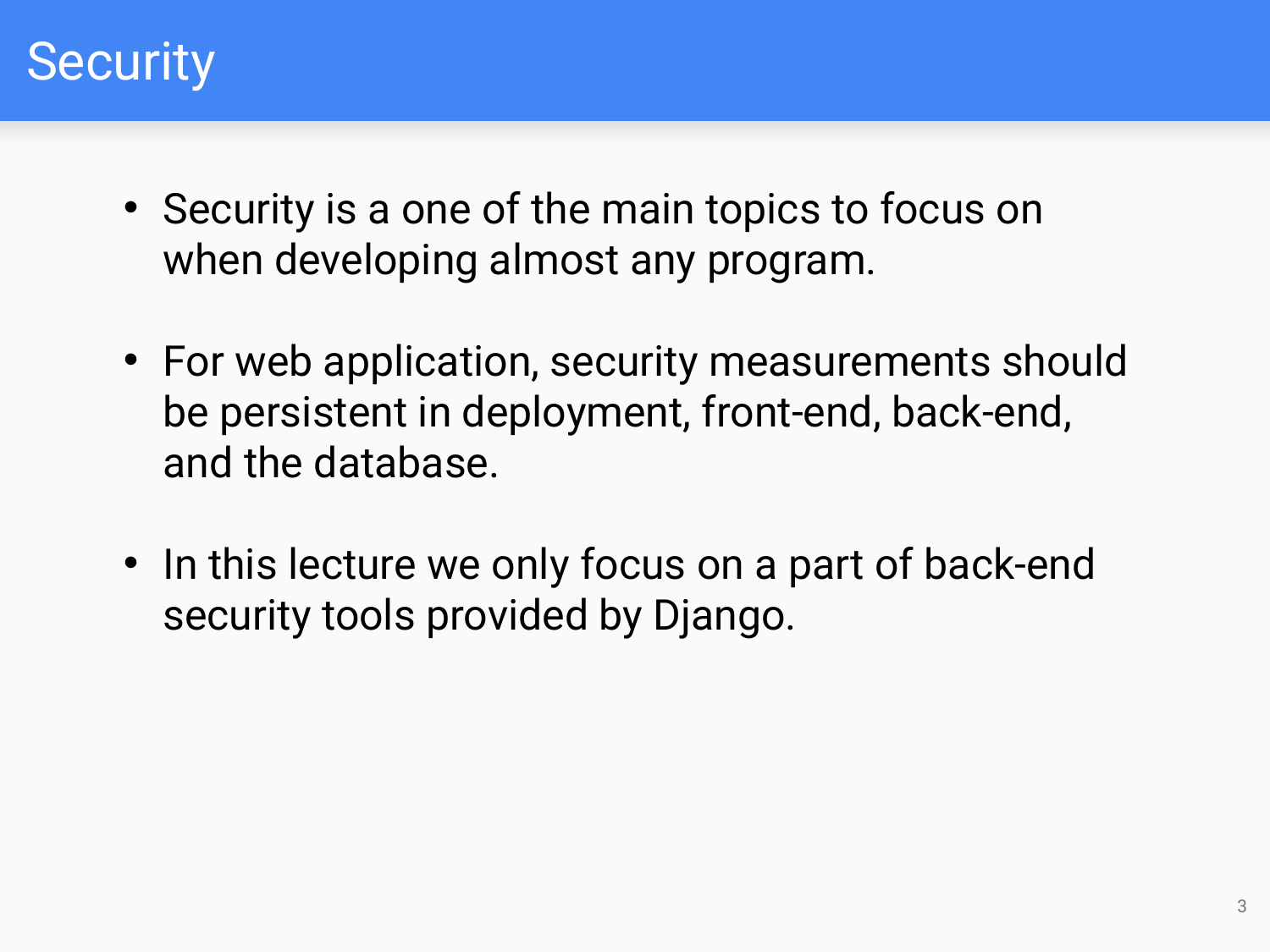

# Security
Security is a one of the main topics to focus on when developing almost any program.

For web application, security measurements should be persistent in deployment, front-end, back-end, and the database.

In this lecture we only focus on a part of back-end security tools provided by Django.
3